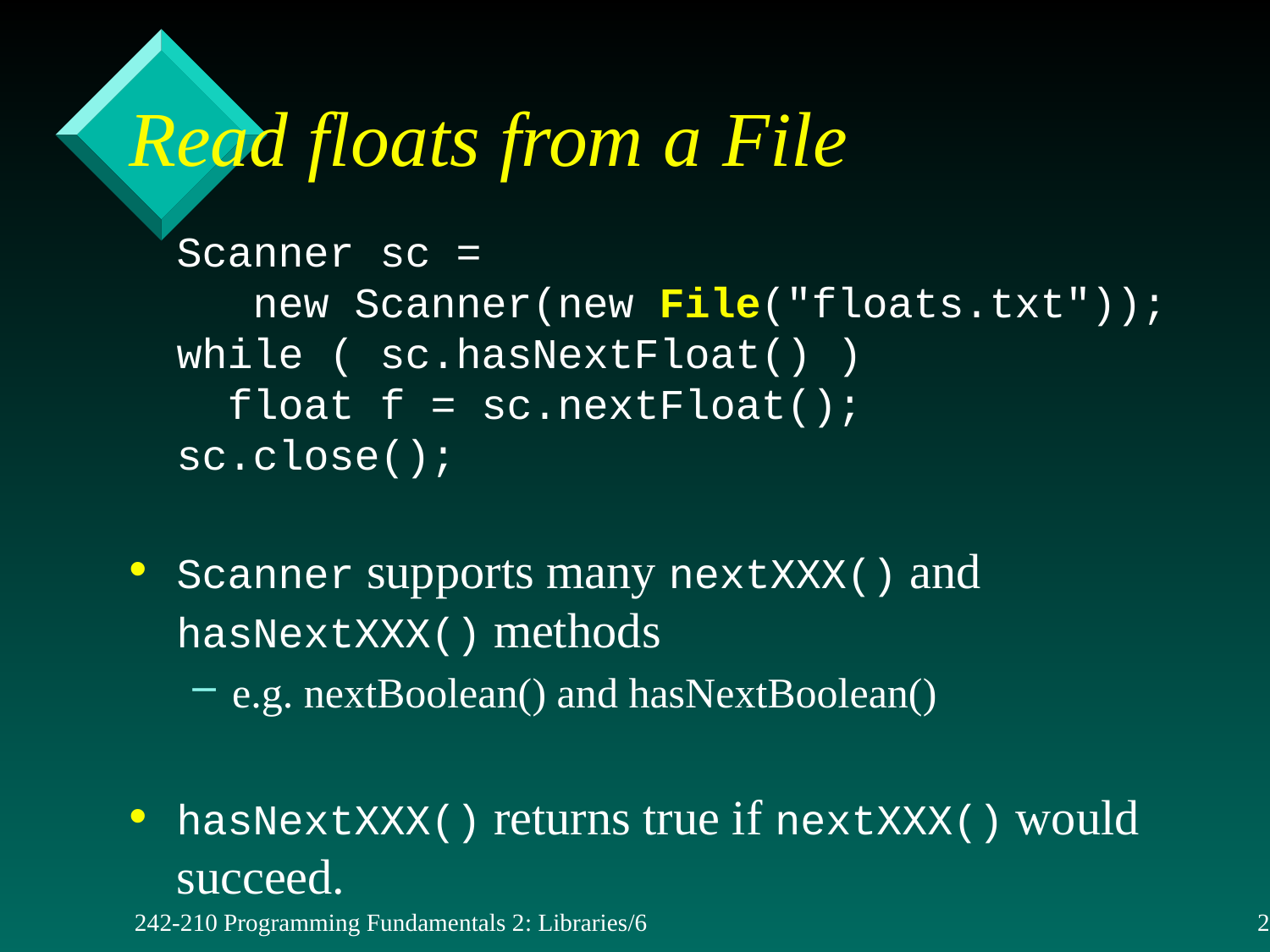

# Read floats from a File
	Scanner sc =
   new Scanner(new File("floats.txt"));
while ( sc.hasNextFloat() )
  float f = sc.nextFloat();
sc.close();
Scanner supports many nextXXX() and  hasNextXXX() methods
e.g. nextBoolean() and hasNextBoolean()

hasNextXXX() returns true if nextXXX() would succeed.